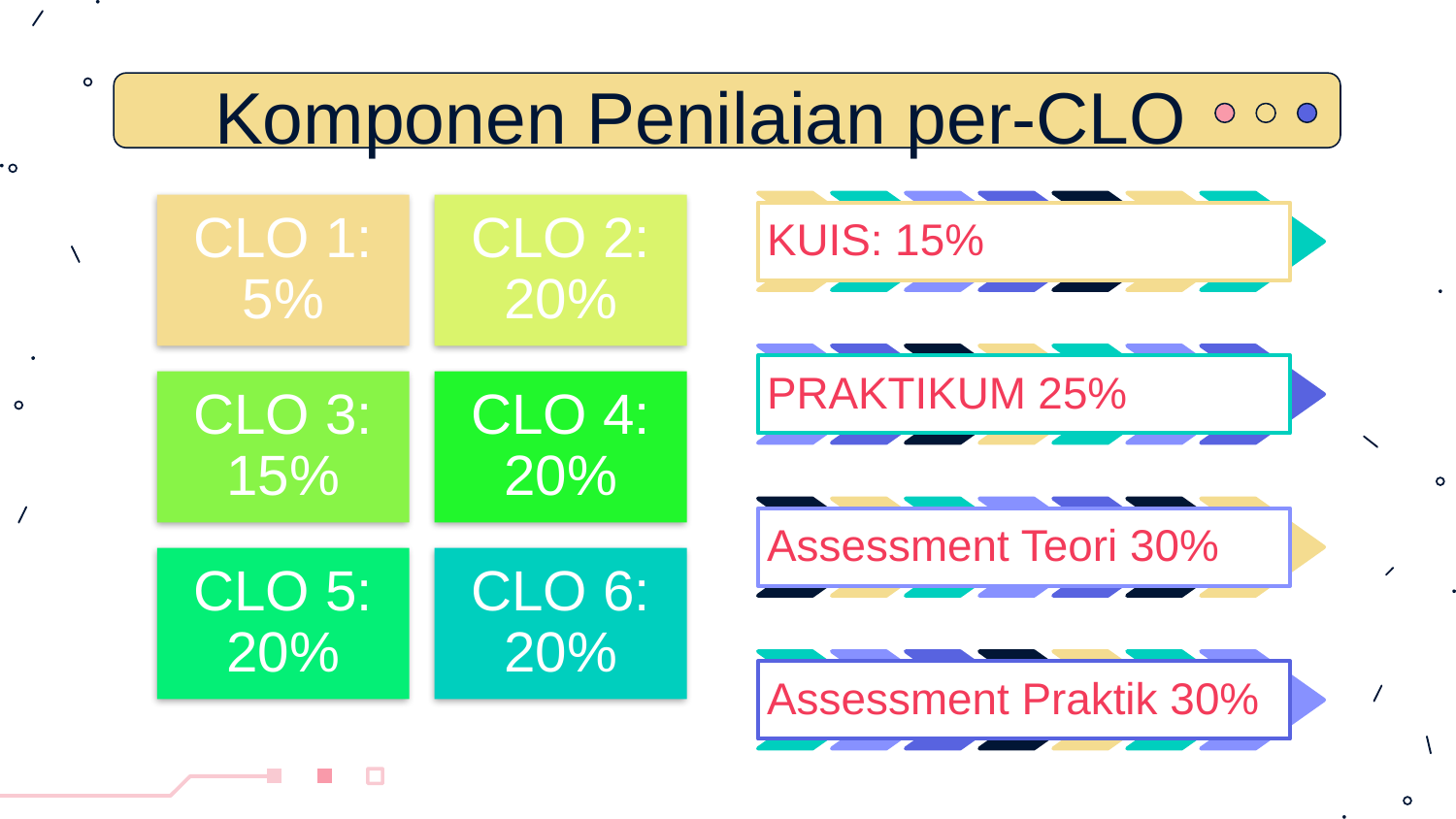

Komponen Penilaian per-CLO
#

KUIS: 15%

PRAKTIKUM 25%

Assessment Teori 30%

Assessment Praktik 30%

CLO 1: 5%
CLO 2: 20%
CLO 3: 15%
CLO 4: 20%
CLO 5: 20%
CLO 6: 20%